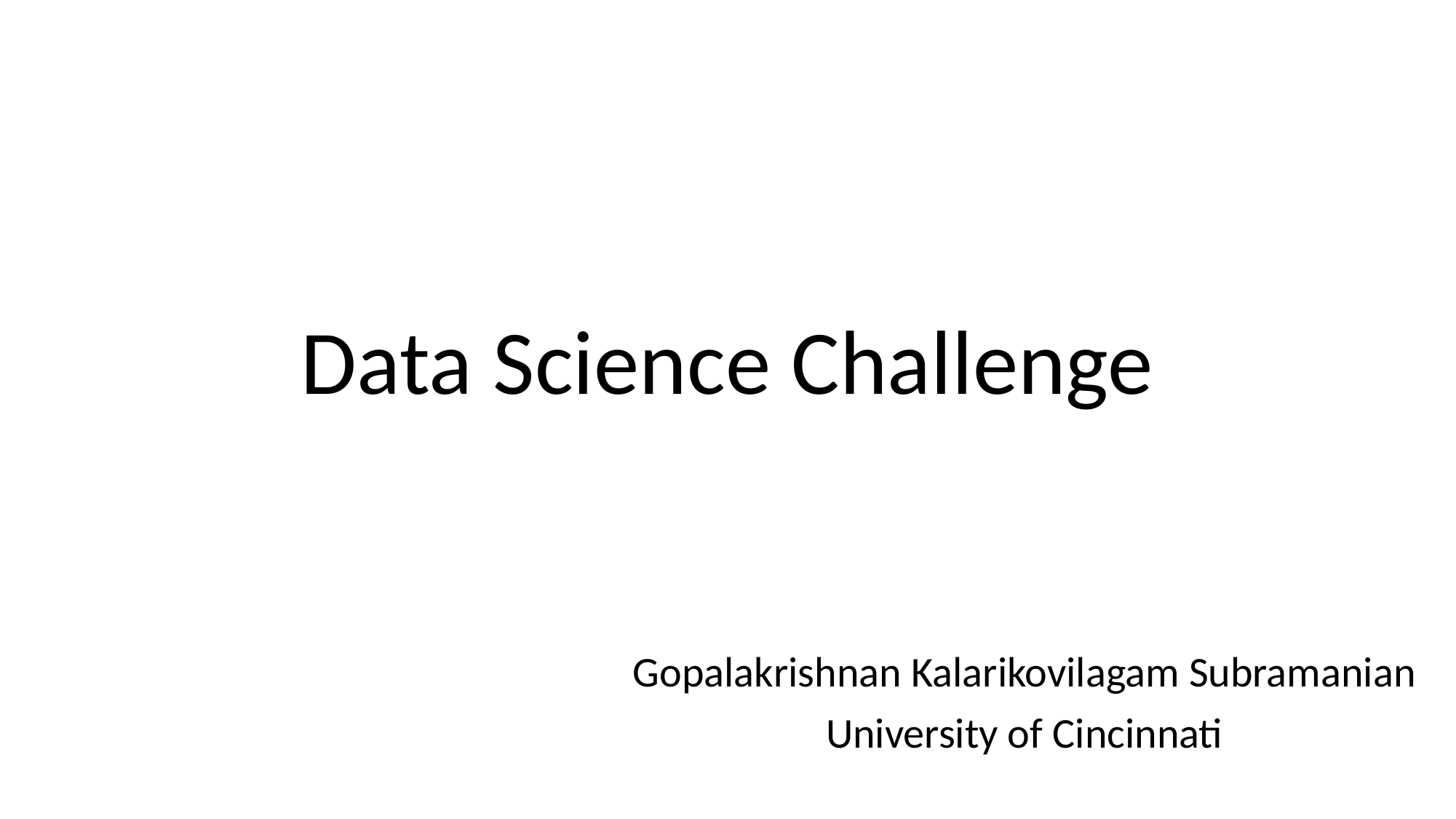

# Data Science Challenge
Gopalakrishnan Kalarikovilagam Subramanian
University of Cincinnati